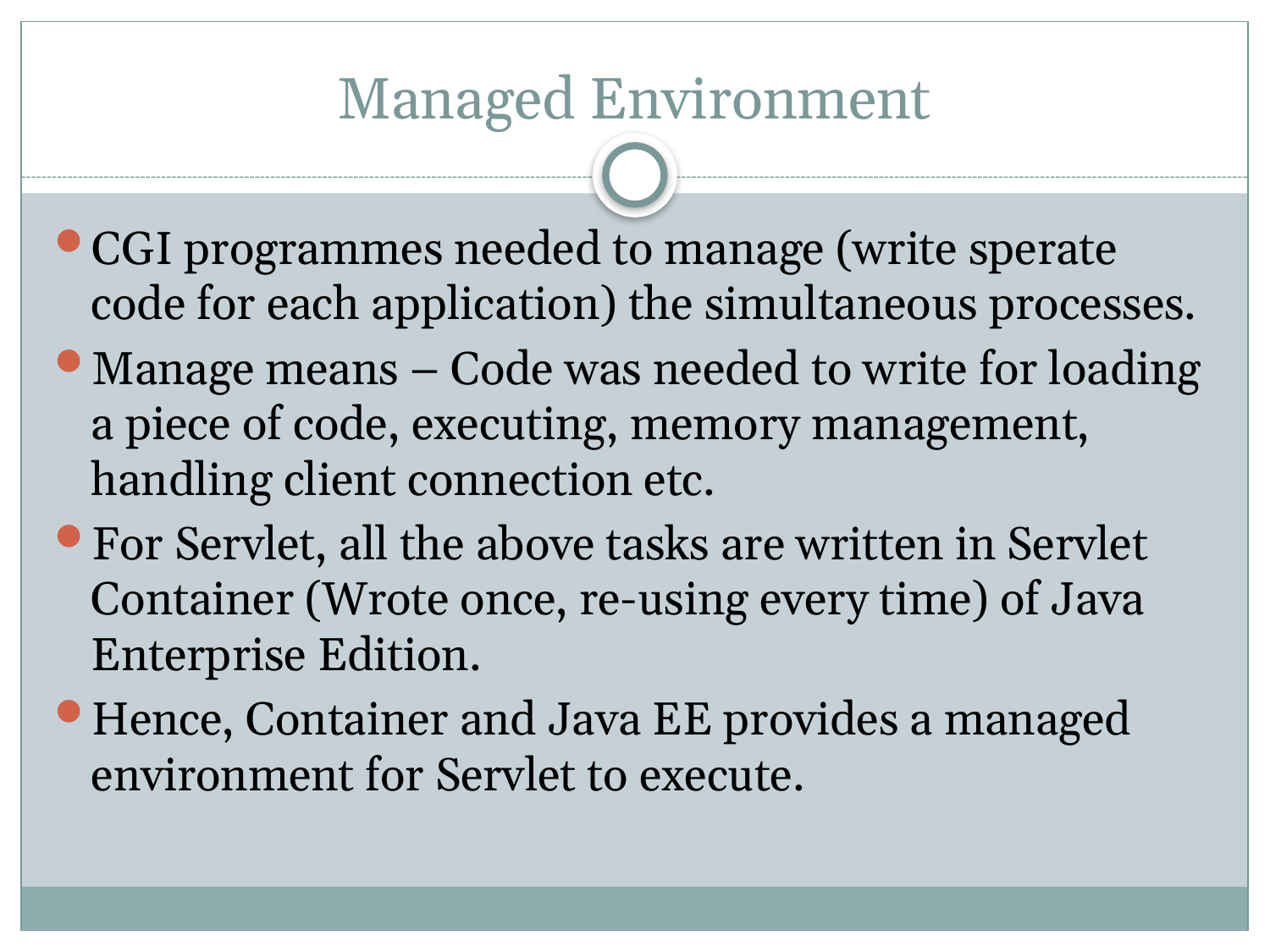

# Managed Environment
CGI programmes needed to manage (write sperate code for each application) the simultaneous processes.
Manage means – Code was needed to write for loading a piece of code, executing, memory management, handling client connection etc.
For Servlet, all the above tasks are written in Servlet Container (Wrote once, re-using every time) of Java Enterprise Edition.
Hence, Container and Java EE provides a managed environment for Servlet to execute.